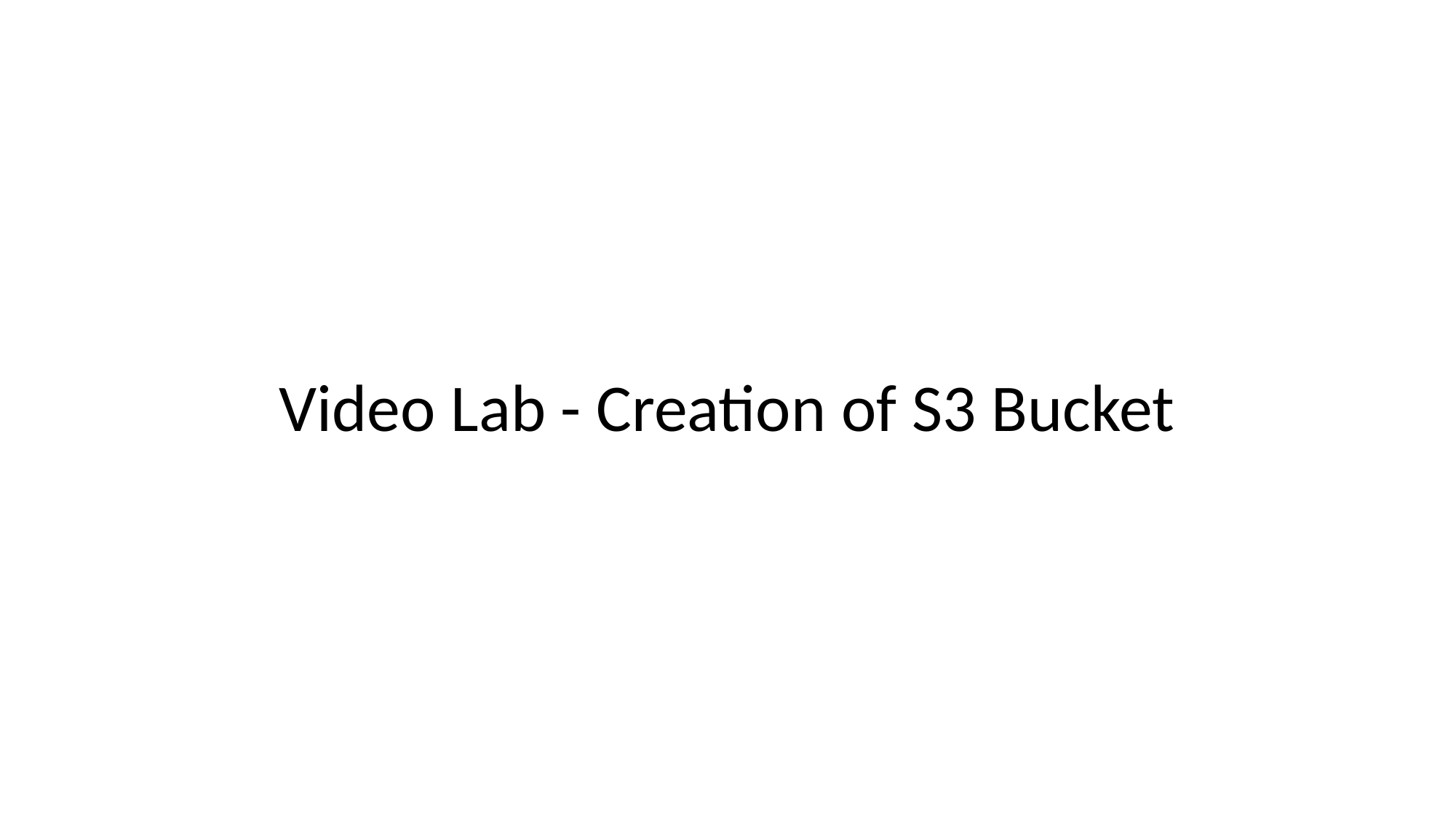

# Video Lab - Creation of S3 Bucket